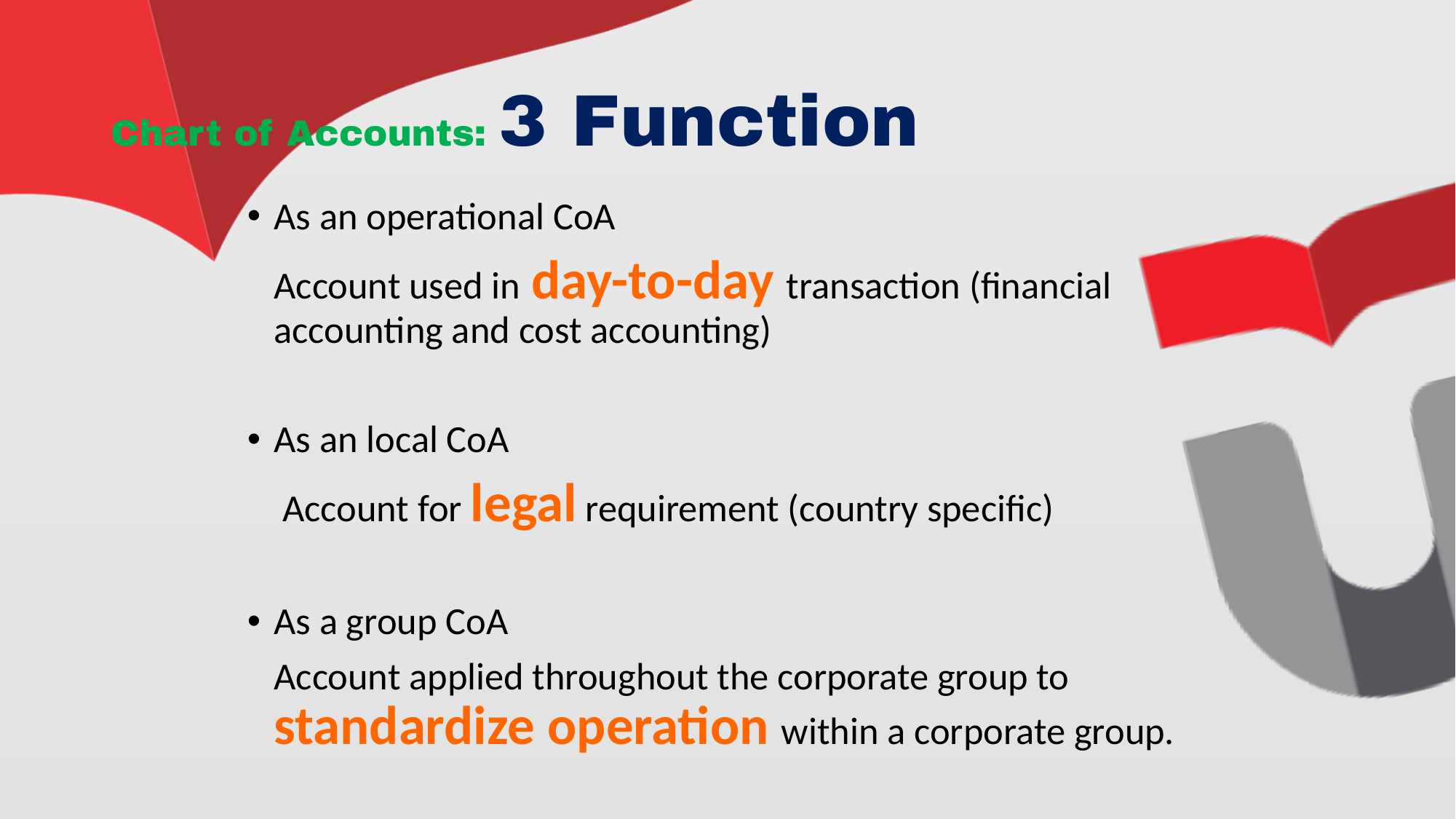

# Chart of Accounts: 3 Function
As an operational CoA
	Account used in day-to-day transaction (financial accounting and cost accounting)

As an local CoA
	 Account for legal requirement (country specific)

As a group CoA
	Account applied throughout the corporate group to standardize operation within a corporate group.